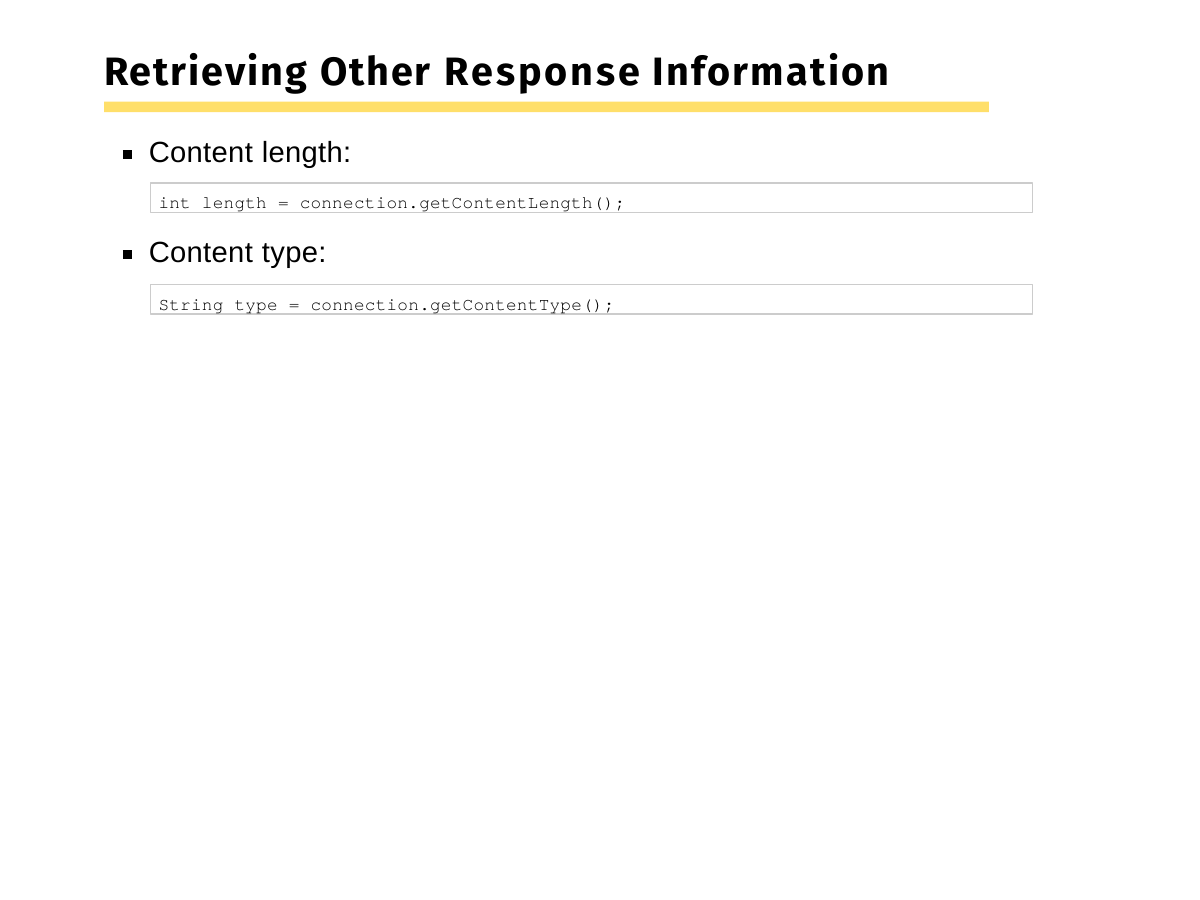

# Retrieving Other Response Information
Content length:

int length = connection.getContentLength();
Content type:

String type = connection.getContentType();